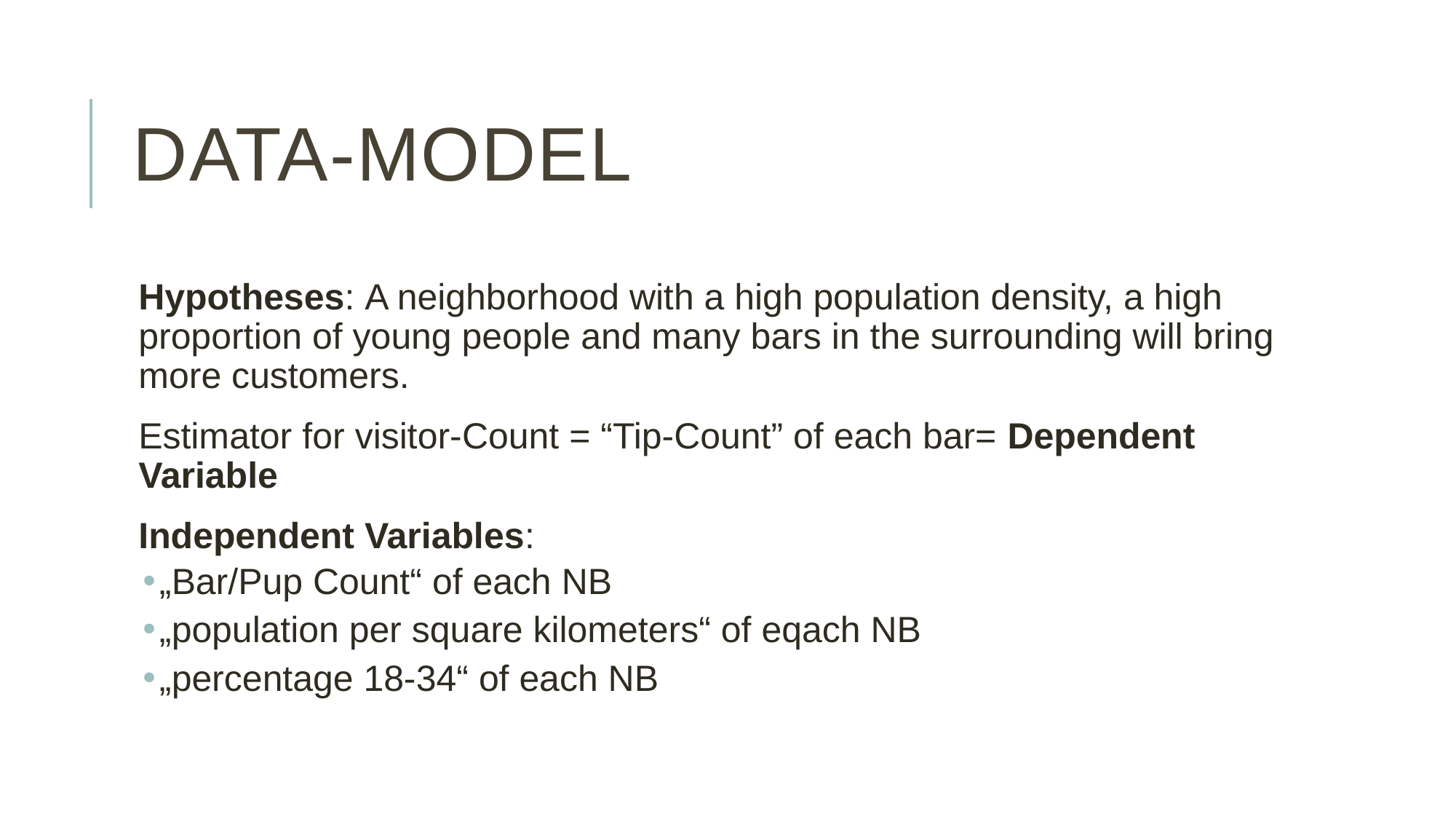

# Data-Model
Hypotheses: A neighborhood with a high population density, a high proportion of young people and many bars in the surrounding will bring more customers.
Estimator for visitor-Count = “Tip-Count” of each bar= Dependent Variable
Independent Variables:
„Bar/Pup Count“ of each NB
„population per square kilometers“ of eqach NB
„percentage 18-34“ of each NB